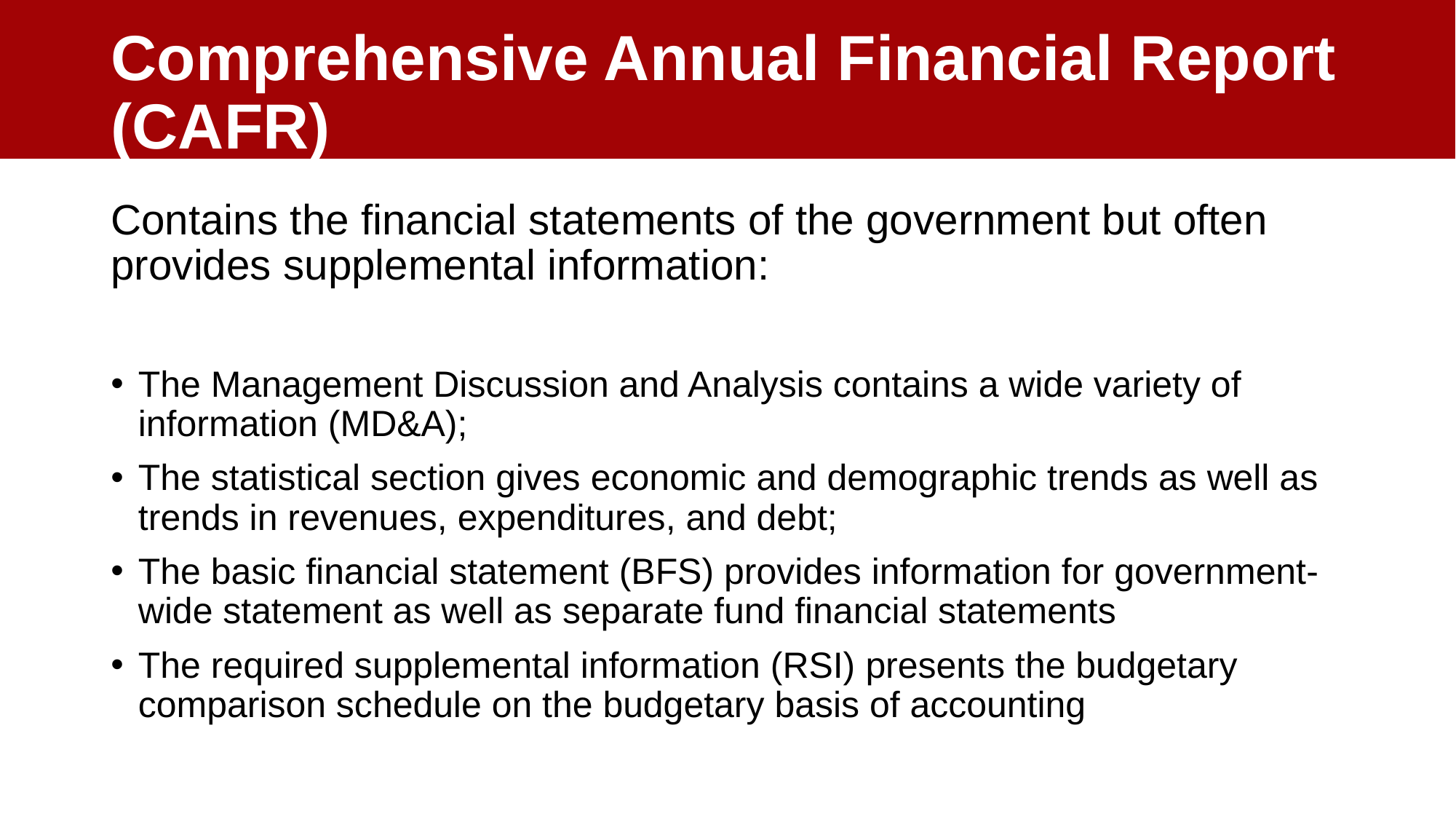

Comprehensive Annual Financial Report (CAFR)
Contains the financial statements of the government but often provides supplemental information:

The Management Discussion and Analysis contains a wide variety of information (MD&A);
The statistical section gives economic and demographic trends as well as trends in revenues, expenditures, and debt;
The basic financial statement (BFS) provides information for government-wide statement as well as separate fund financial statements
The required supplemental information (RSI) presents the budgetary comparison schedule on the budgetary basis of accounting